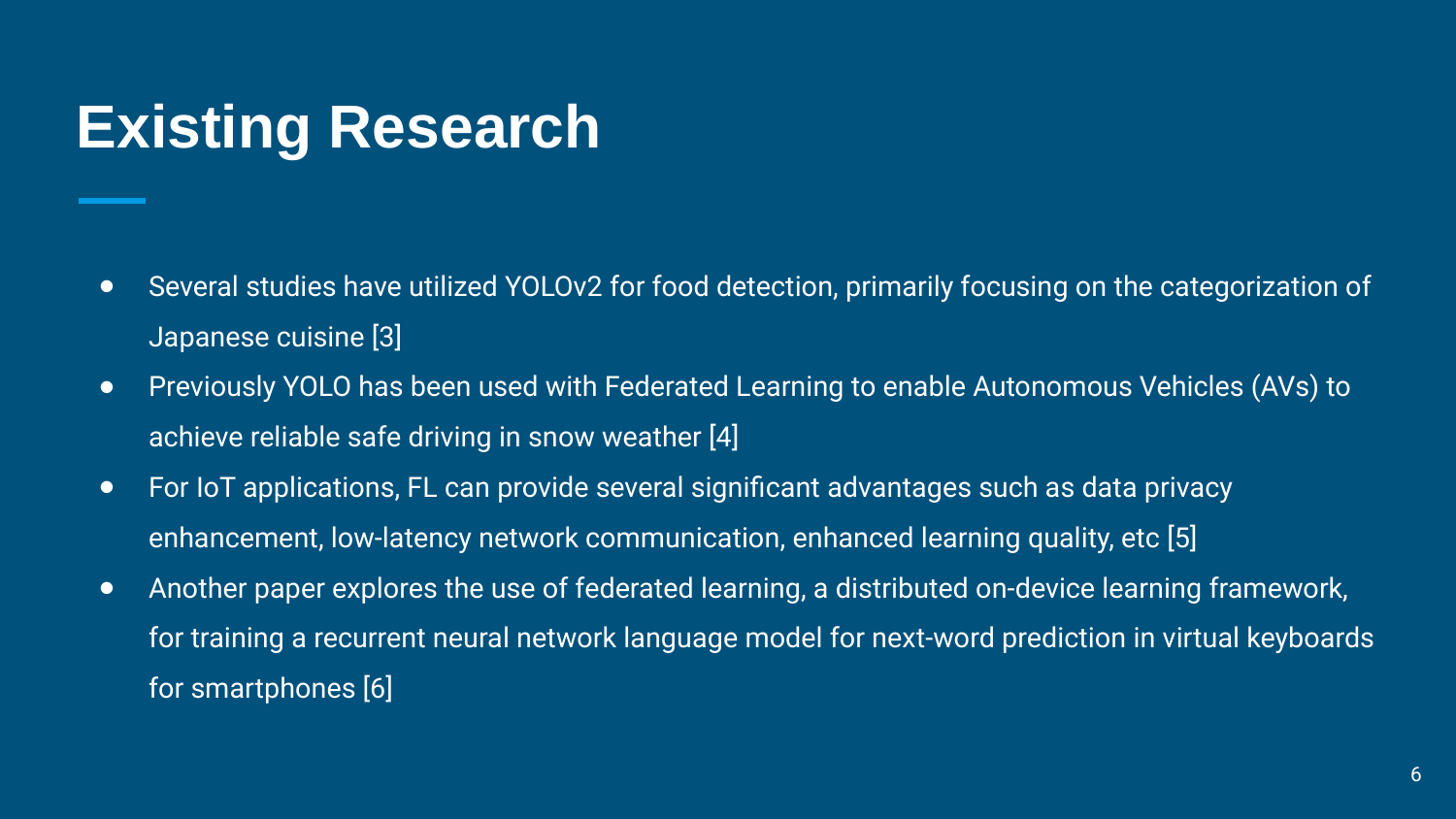

# Existing Research
Several studies have utilized YOLOv2 for food detection, primarily focusing on the categorization of Japanese cuisine [3]
Previously YOLO has been used with Federated Learning to enable Autonomous Vehicles (AVs) to achieve reliable safe driving in snow weather [4]
For IoT applications, FL can provide several significant advantages such as data privacy enhancement, low-latency network communication, enhanced learning quality, etc [5]
Another paper explores the use of federated learning, a distributed on-device learning framework, for training a recurrent neural network language model for next-word prediction in virtual keyboards for smartphones [6]

6